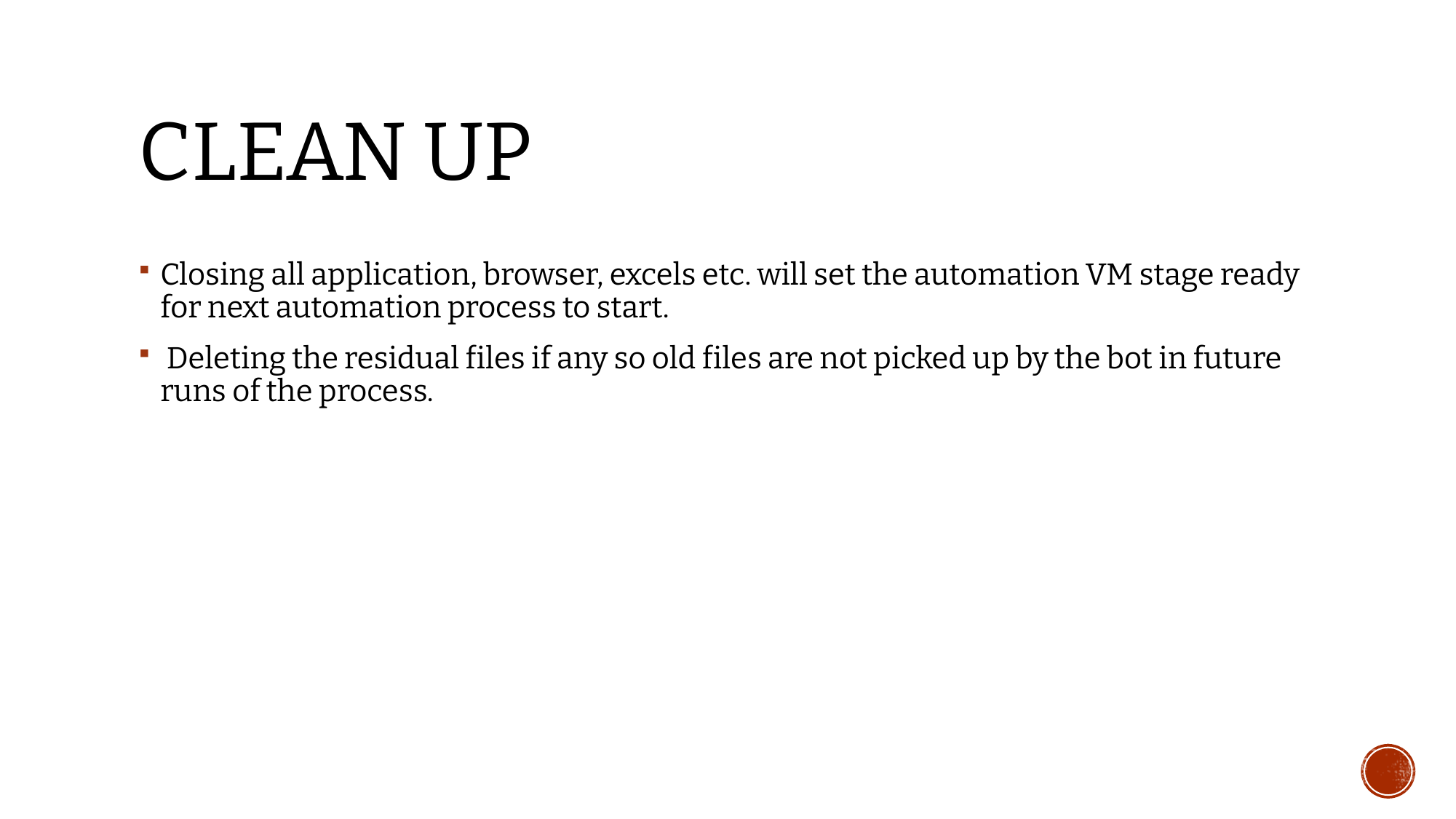

# Clean up
Closing all application, browser, excels etc. will set the automation VM stage ready for next automation process to start.
 Deleting the residual files if any so old files are not picked up by the bot in future runs of the process.